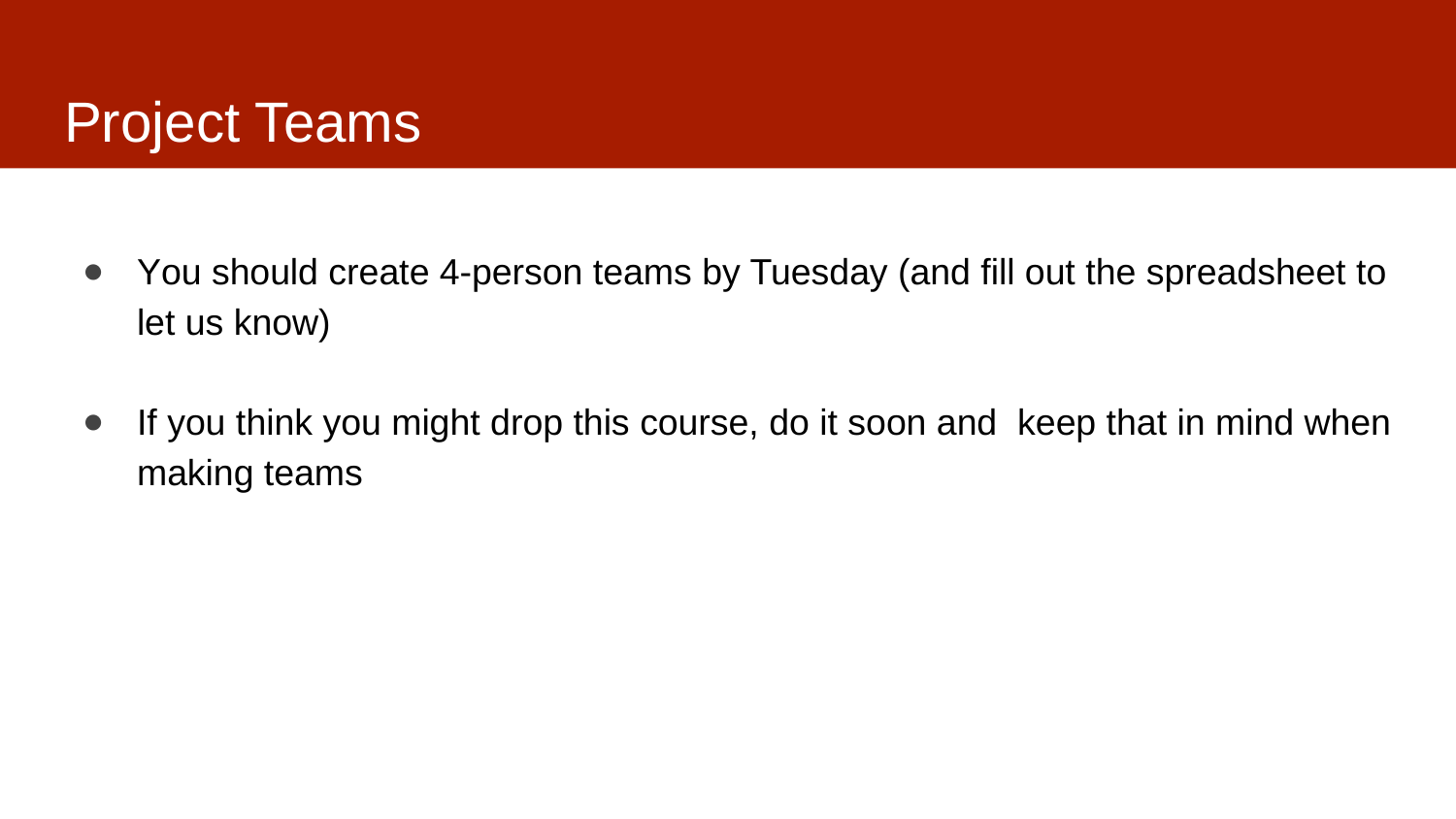

# Project Teams

You should create 4-person teams by Tuesday (and fill out the spreadsheet to let us know)

If you think you might drop this course, do it soon and  keep that in mind when making teams